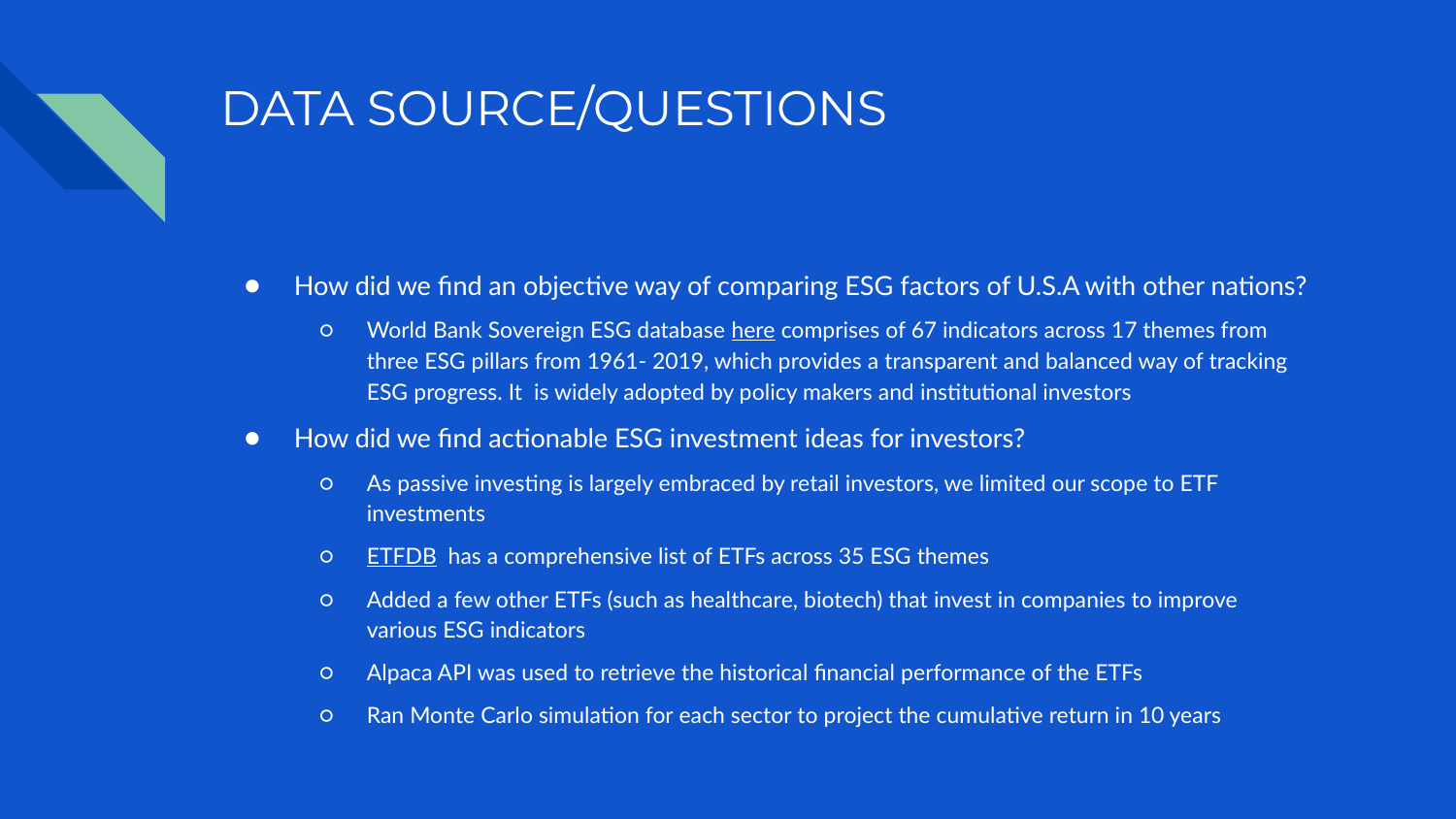

# DATA SOURCE/QUESTIONS
How did we find an objective way of comparing ESG factors of U.S.A with other nations?
World Bank Sovereign ESG database here comprises of 67 indicators across 17 themes from three ESG pillars from 1961- 2019, which provides a transparent and balanced way of tracking ESG progress. It  is widely adopted by policy makers and institutional investors
How did we find actionable ESG investment ideas for investors?
As passive investing is largely embraced by retail investors, we limited our scope to ETF investments
ETFDB  has a comprehensive list of ETFs across 35 ESG themes
Added a few other ETFs (such as healthcare, biotech) that invest in companies to improve various ESG indicators
Alpaca API was used to retrieve the historical financial performance of the ETFs
Ran Monte Carlo simulation for each sector to project the cumulative return in 10 years